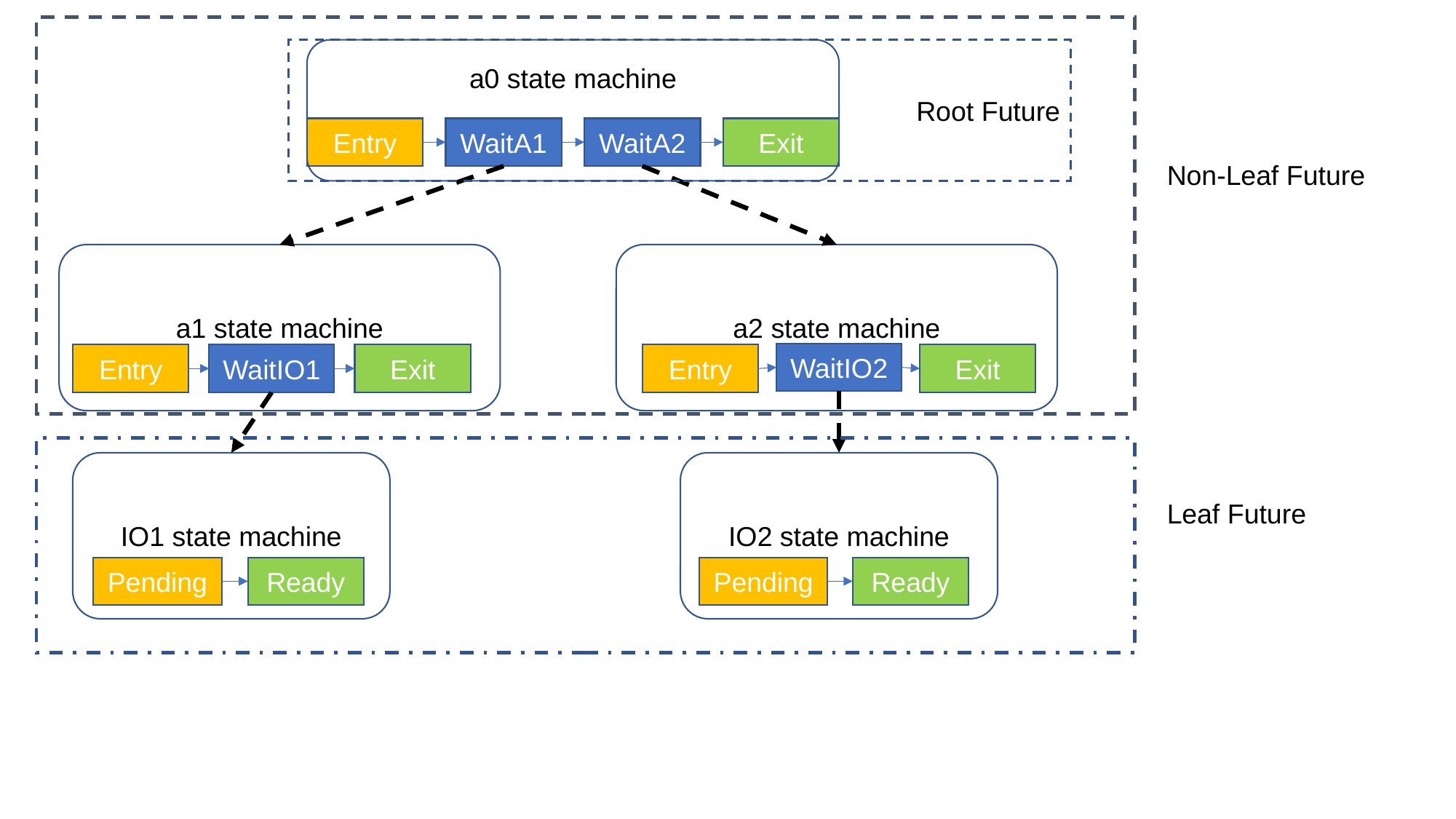

Root Future
a0 state machine

Entry
WaitA1
WaitA2
Exit
Non-Leaf Future
a1 state machine
a2 state machine
WaitIO2
Entry
WaitIO1
Exit
Entry
Exit

IO1 state machine
IO2 state machine
Leaf Future
Pending
Ready
Pending
Ready